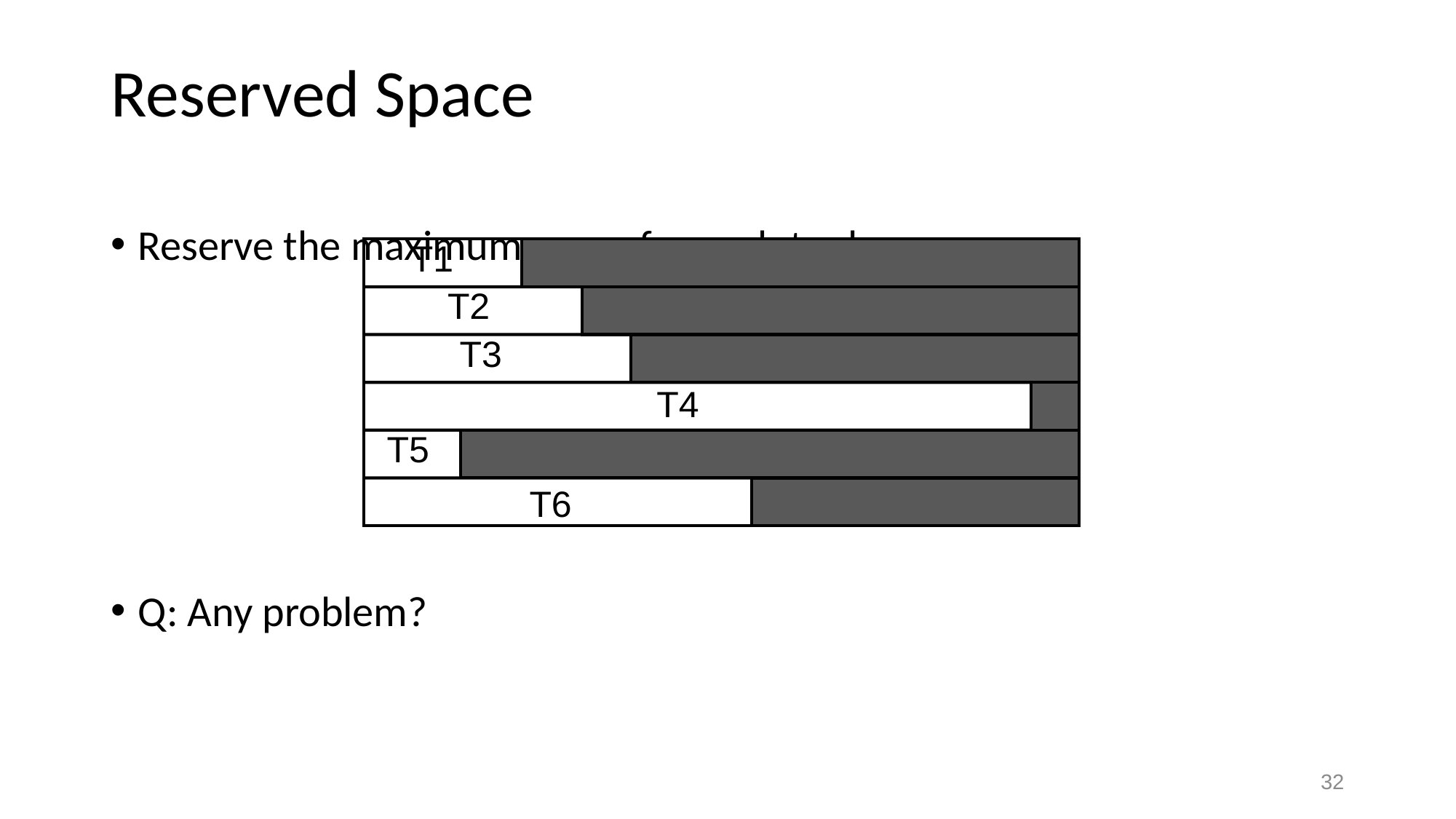

# Reserved Space
Reserve the maximum space for each tuple

Q: Any problem?
T1

T2

T3

T4

T5

T6

32